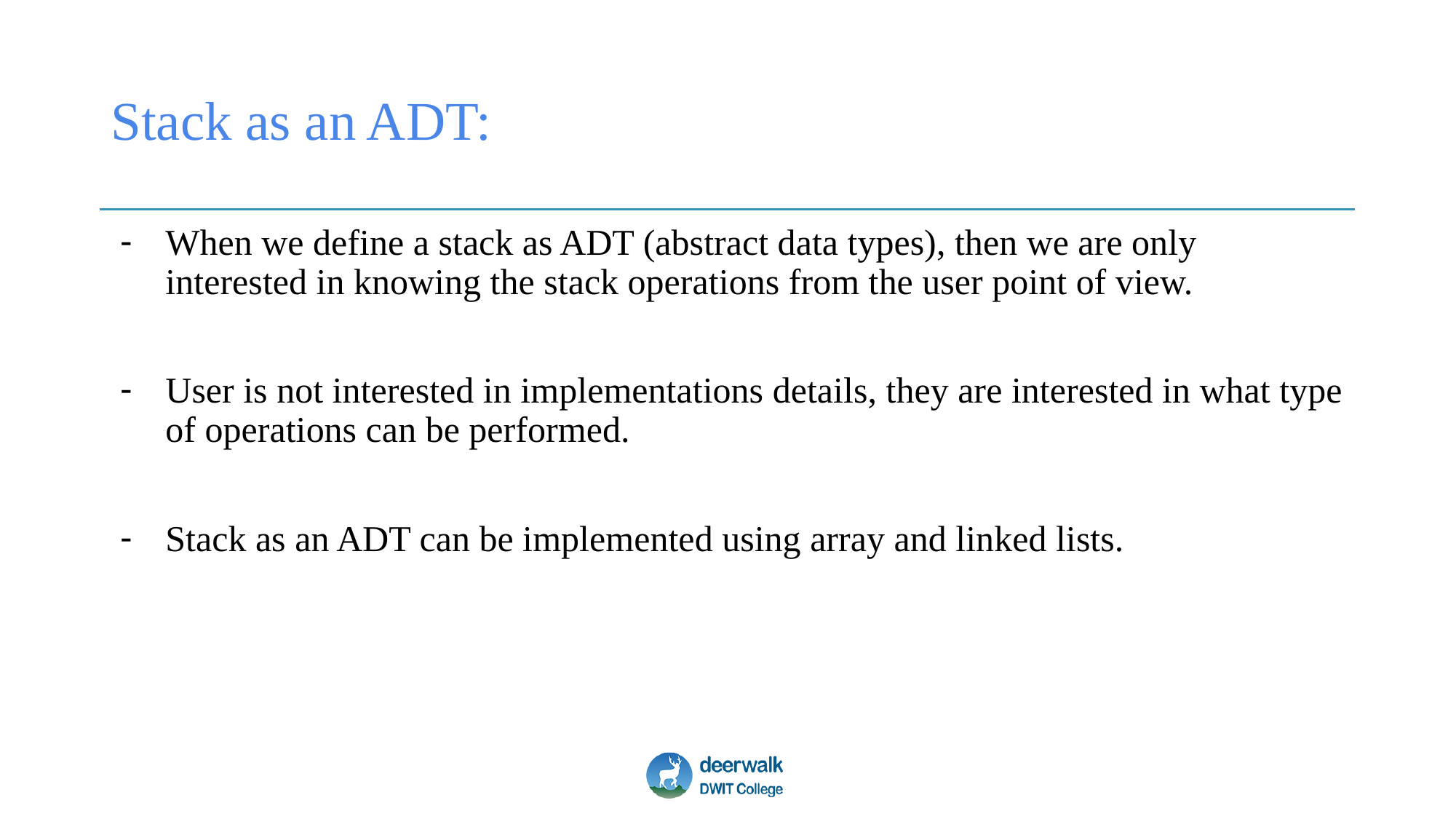

# Stack as an ADT:
When we define a stack as ADT (abstract data types), then we are only interested in knowing the stack operations from the user point of view.

User is not interested in implementations details, they are interested in what type of operations can be performed.

Stack as an ADT can be implemented using array and linked lists.